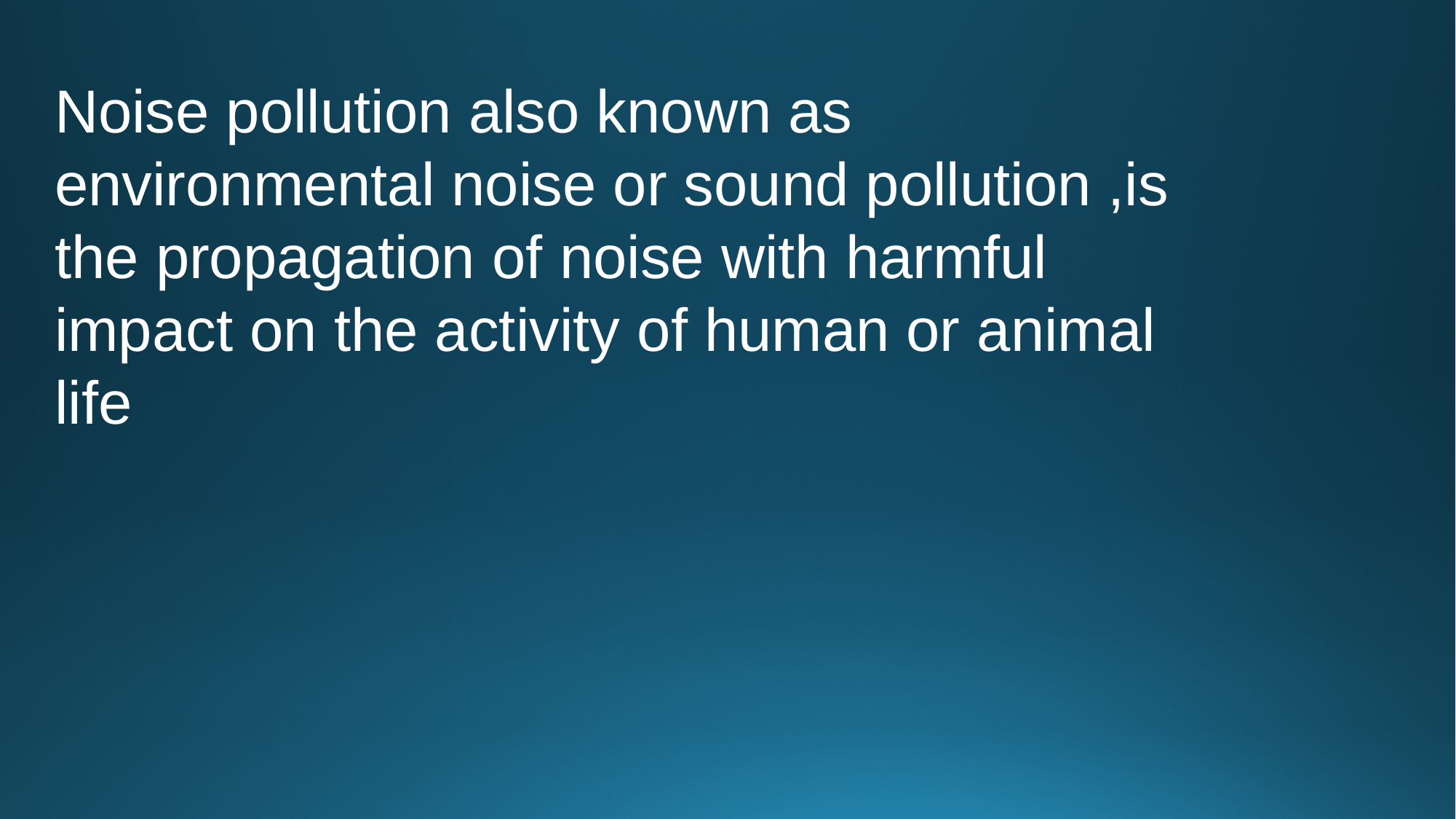

Noise pollution also known as environmental noise or sound pollution ,is the propagation of noise with harmful impact on the activity of human or animal life